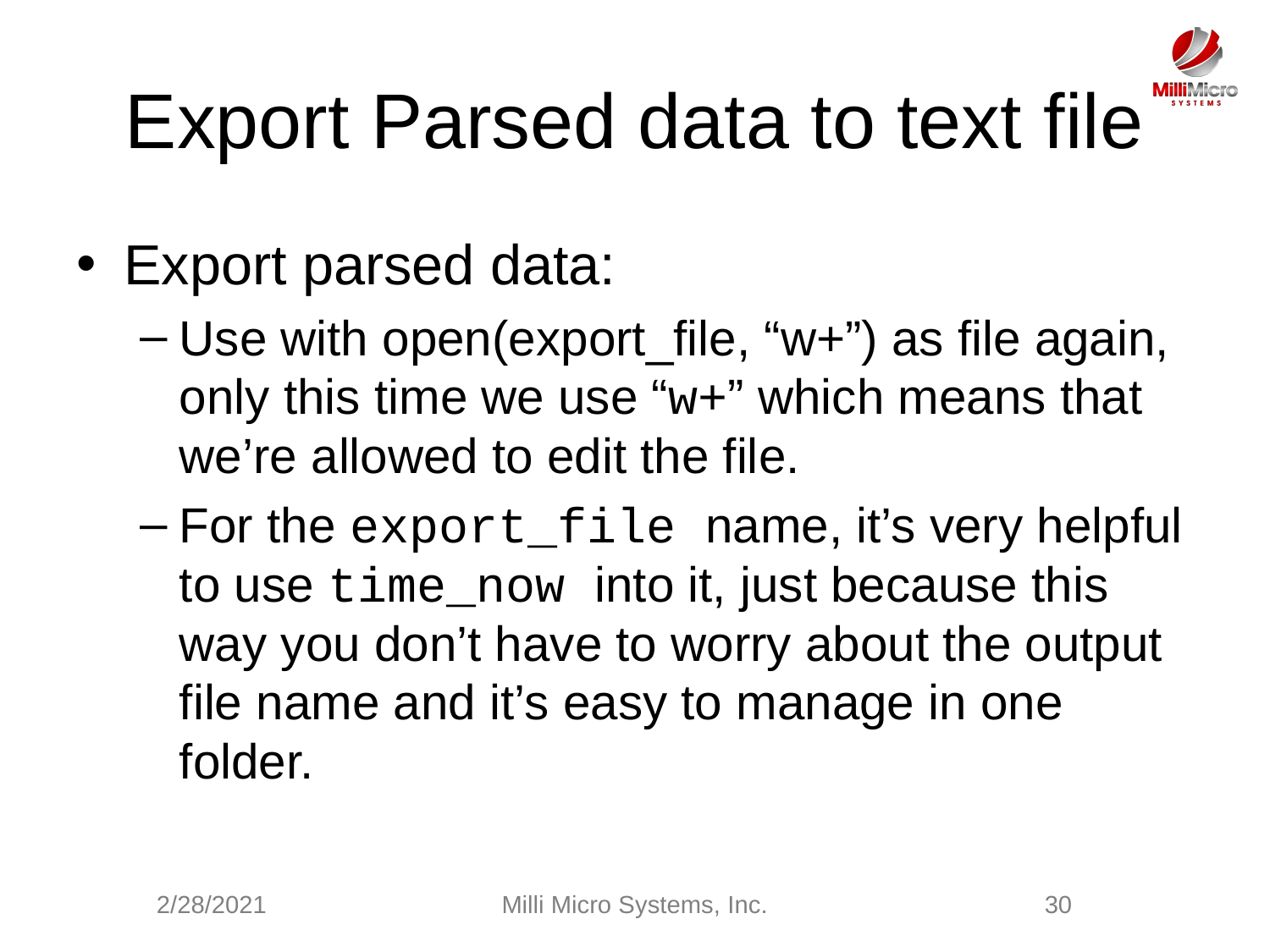

# Export Parsed data to text file
Export parsed data:
Use with open(export_file, “w+”) as file again, only this time we use “w+” which means that we’re allowed to edit the file.
For the export_file name, it’s very helpful to use time_now into it, just because this way you don’t have to worry about the output file name and it’s easy to manage in one folder.
2/28/2021
Milli Micro Systems, Inc.
30